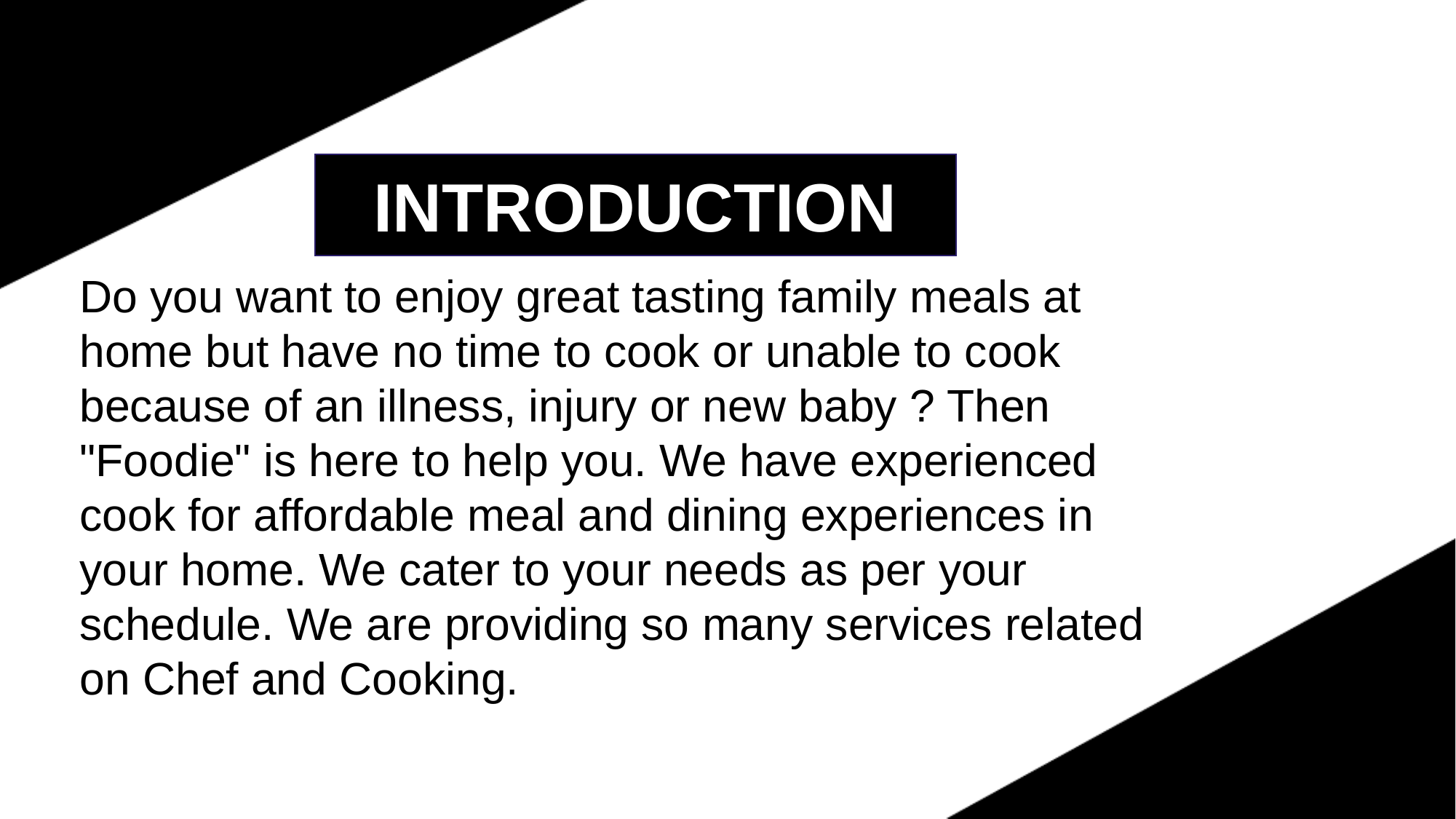

INTRODUCTION
Do you want to enjoy great tasting family meals at home but have no time to cook or unable to cook because of an illness, injury or new baby ? Then "Foodie" is here to help you. We have experienced cook for affordable meal and dining experiences in your home. We cater to your needs as per your schedule. We are providing so many services related on Chef and Cooking.

...